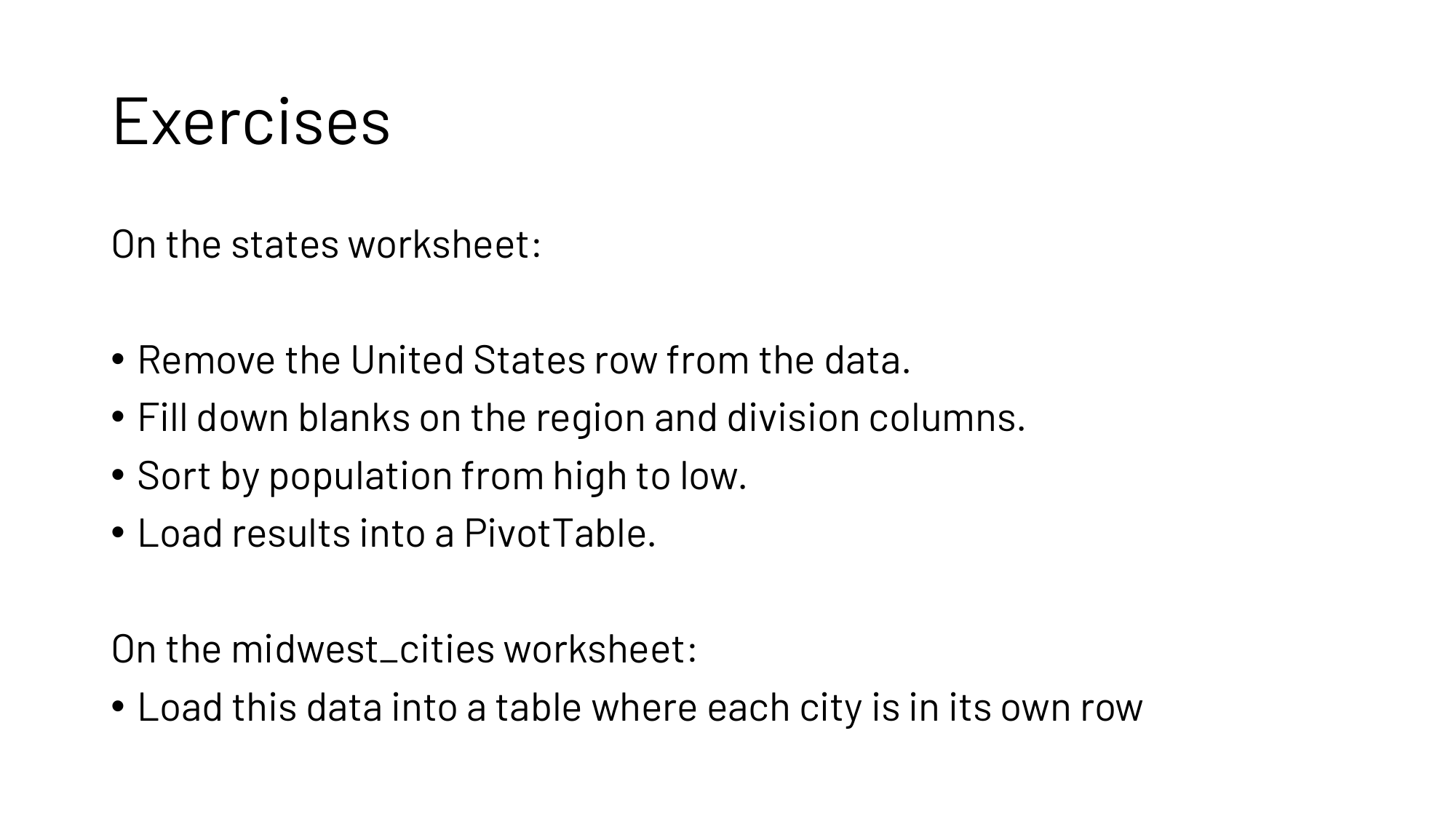

# Exercises
On the states worksheet:

Remove the United States row from the data.
Fill down blanks on the region and division columns.
Sort by population from high to low.
Load results into a PivotTable.

On the midwest_cities worksheet:
Load this data into a table where each city is in its own row